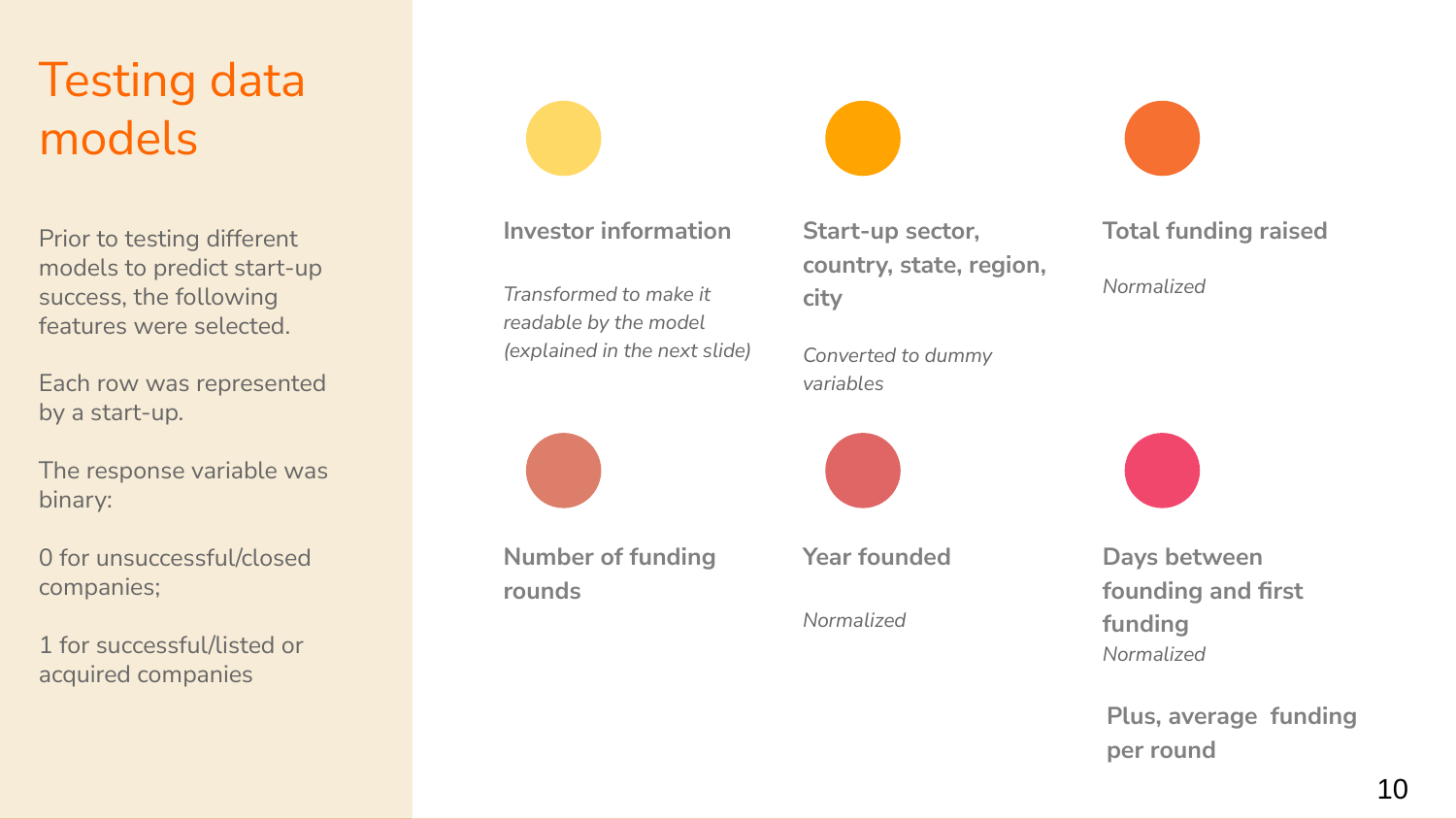

# Testing data models Prior to testing different models to predict start-up success, the following features were selected. Each row was represented by a start-up. The response variable was binary: 0 for unsuccessful/closed companies; 1 for successful/listed or acquired companies

Investor information

Transformed to make it readable by the model (explained in the next slide)
Start-up sector, country, state, region, city

Converted to dummy variables
Total funding raised

Normalized

Number of funding rounds

Year founded

Normalized

Days between founding and first  funding
Normalized

Plus, average  funding per round

10